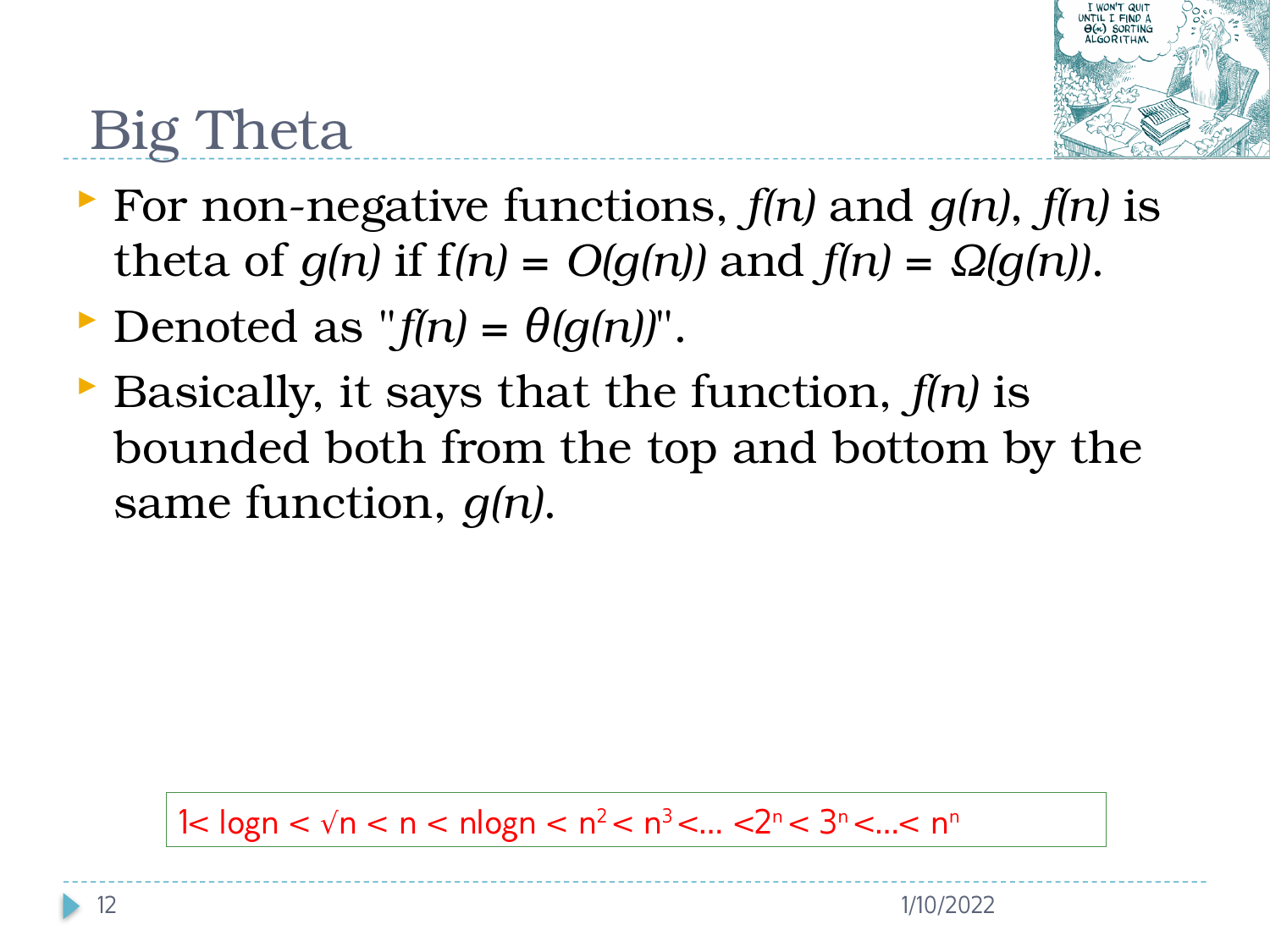

# Big Theta
For non-negative functions, f(n) and g(n), f(n) is theta of g(n) if f(n) = O(g(n)) and f(n) = Ω(g(n)).
Denoted as "f(n) = θ(g(n))".
Basically, it says that the function, f(n) is bounded both from the top and bottom by the same function, g(n).

1< logn < √n < n < nlogn < n2 < n3 <… <2n < 3n <…< nn
12
1/10/2022